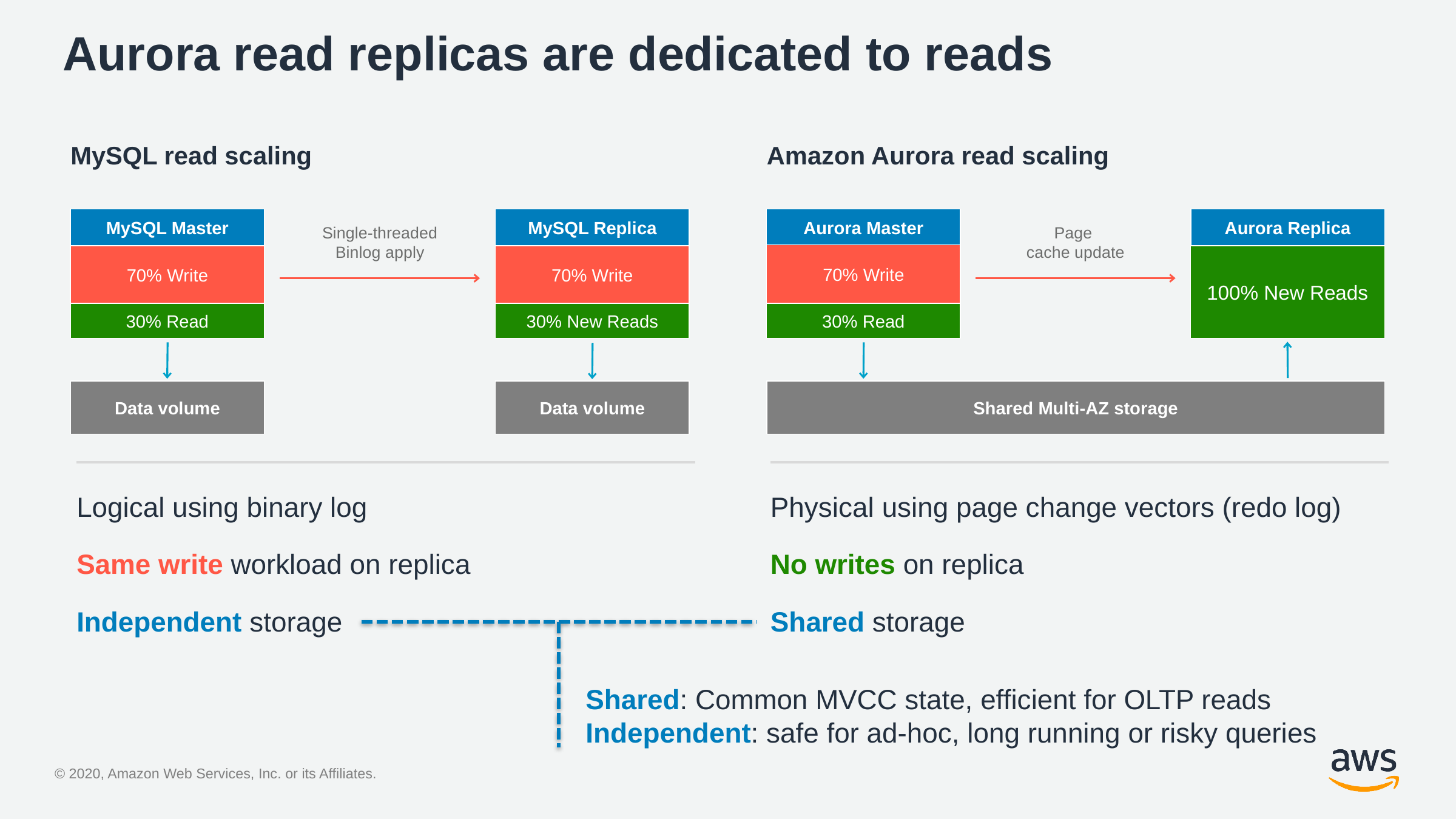

# Aurora read replicas are dedicated to reads
MySQL read scaling
Amazon Aurora read scaling
MySQL Master
MySQL Replica
Aurora Master
Aurora Replica
Page
cache update
Single-threaded
Binlog apply
70% Write
70% Write
70% Write
100% New Reads
30% Read
30% New Reads
30% Read
Data volume
Data volume
Shared Multi-AZ storage
Logical using binary log
Same write workload on replica
Independent storage
Physical using page change vectors (redo log)
No writes on replica
Shared storage
Shared: Common MVCC state, efficient for OLTP reads
Independent: safe for ad-hoc, long running or risky queries